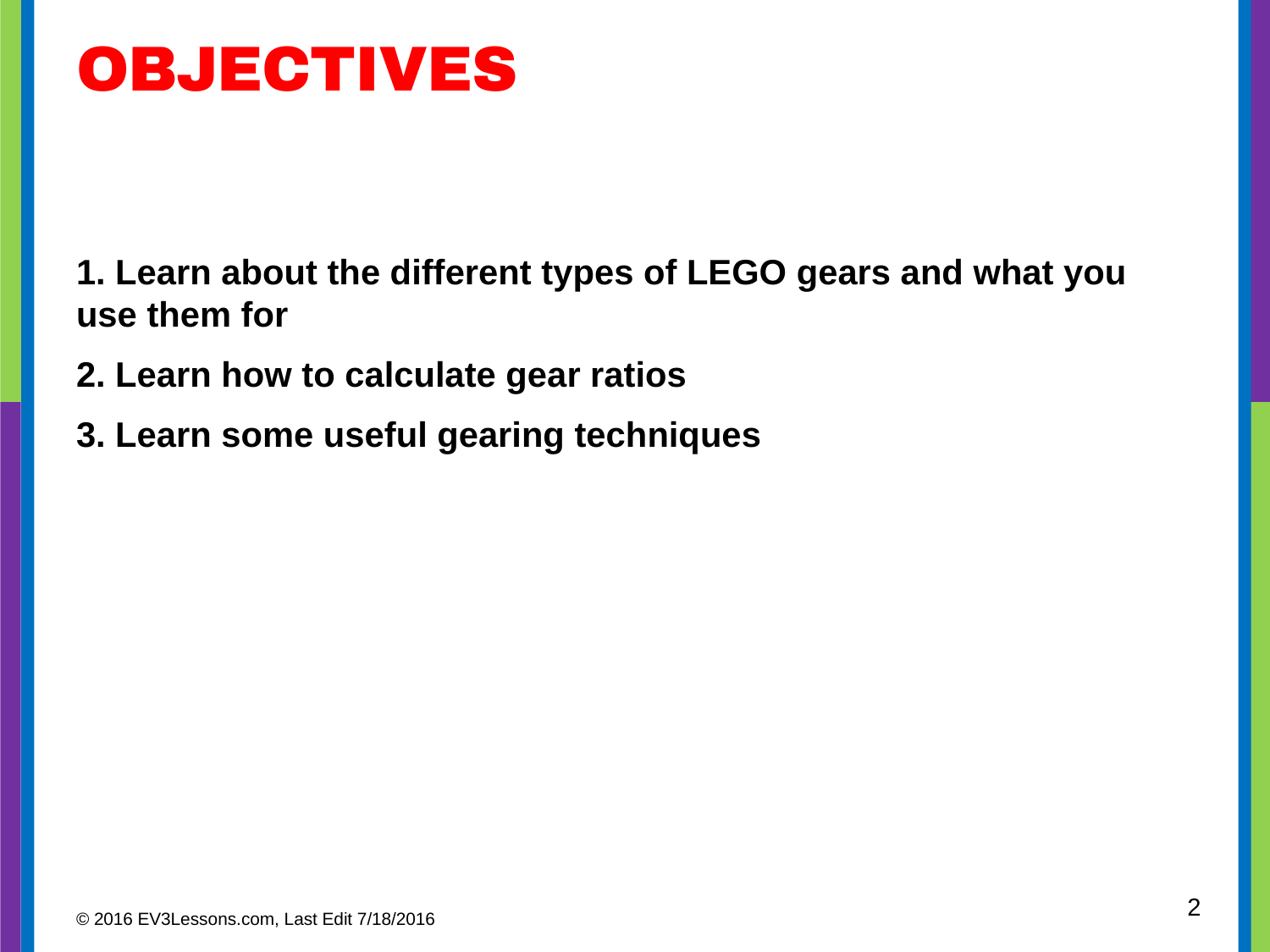

# Objectives
1. Learn about the different types of LEGO gears and what you use them for
2. Learn how to calculate gear ratios
3. Learn some useful gearing techniques

2
© 2016 EV3Lessons.com, Last Edit 7/18/2016